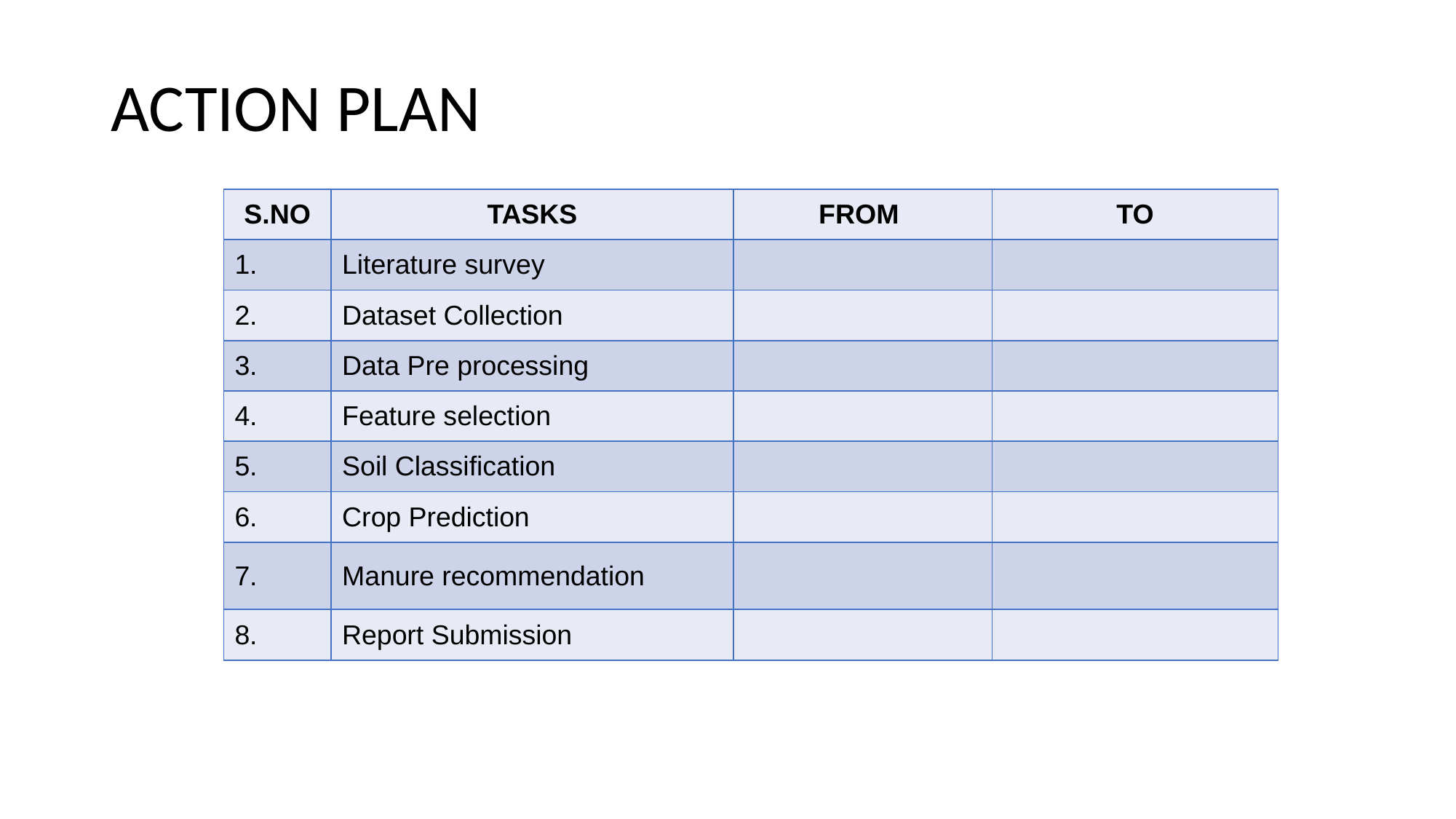

# ACTION PLAN
| S.NO | TASKS | FROM | TO |
| --- | --- | --- | --- |
| 1. | Literature survey |  |  |
| 2. | Dataset Collection |  |  |
| 3. | Data Pre processing |  |  |
| 4. | Feature selection |  |  |
| 5. | Soil Classification |  |  |
| 6. | Crop Prediction |  |  |
| 7. | Manure recommendation |  |  |
| 8. | Report Submission |  |  |